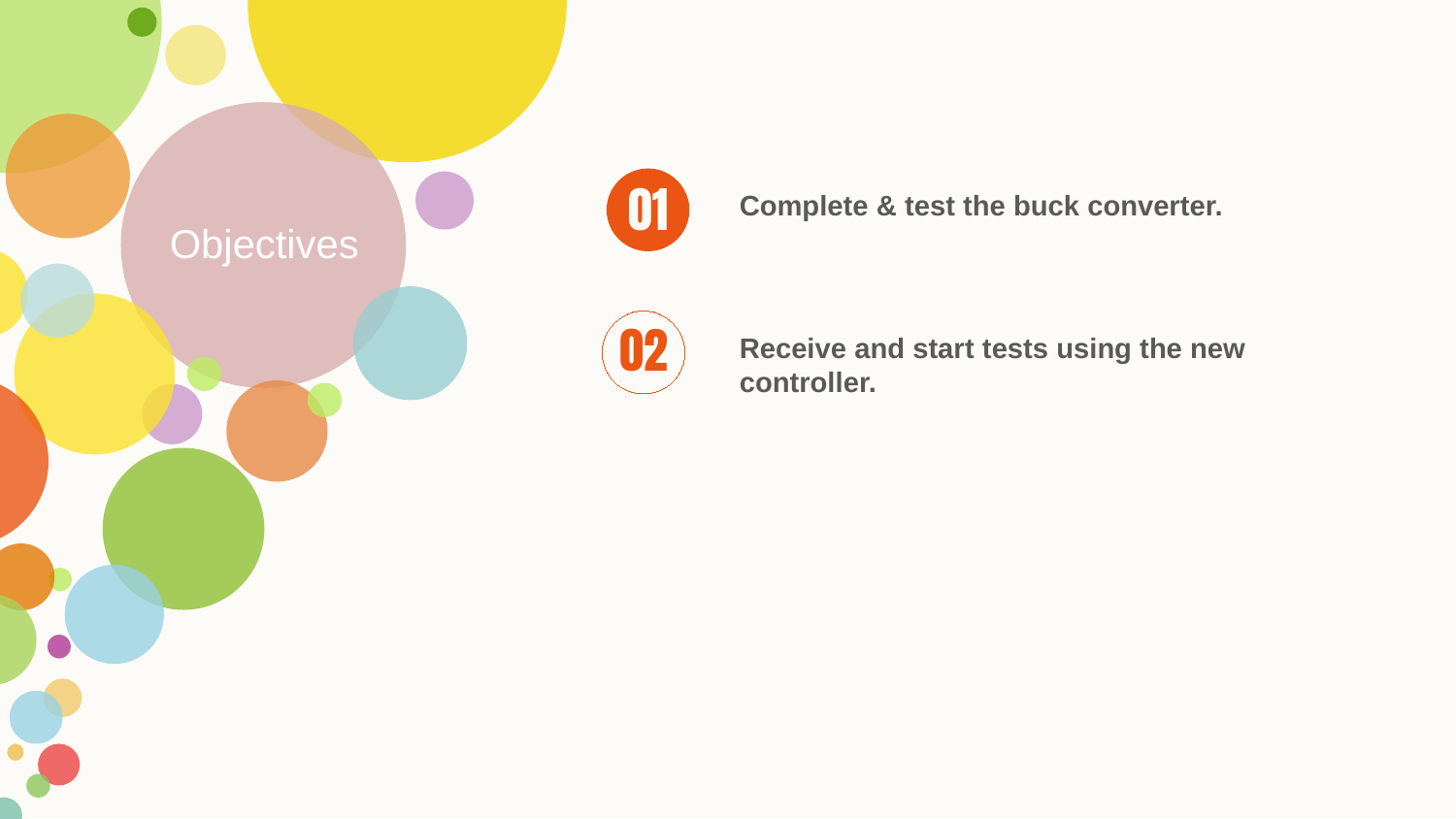

01
Complete & test the buck converter.
Objectives

02
Receive and start tests using the new controller.